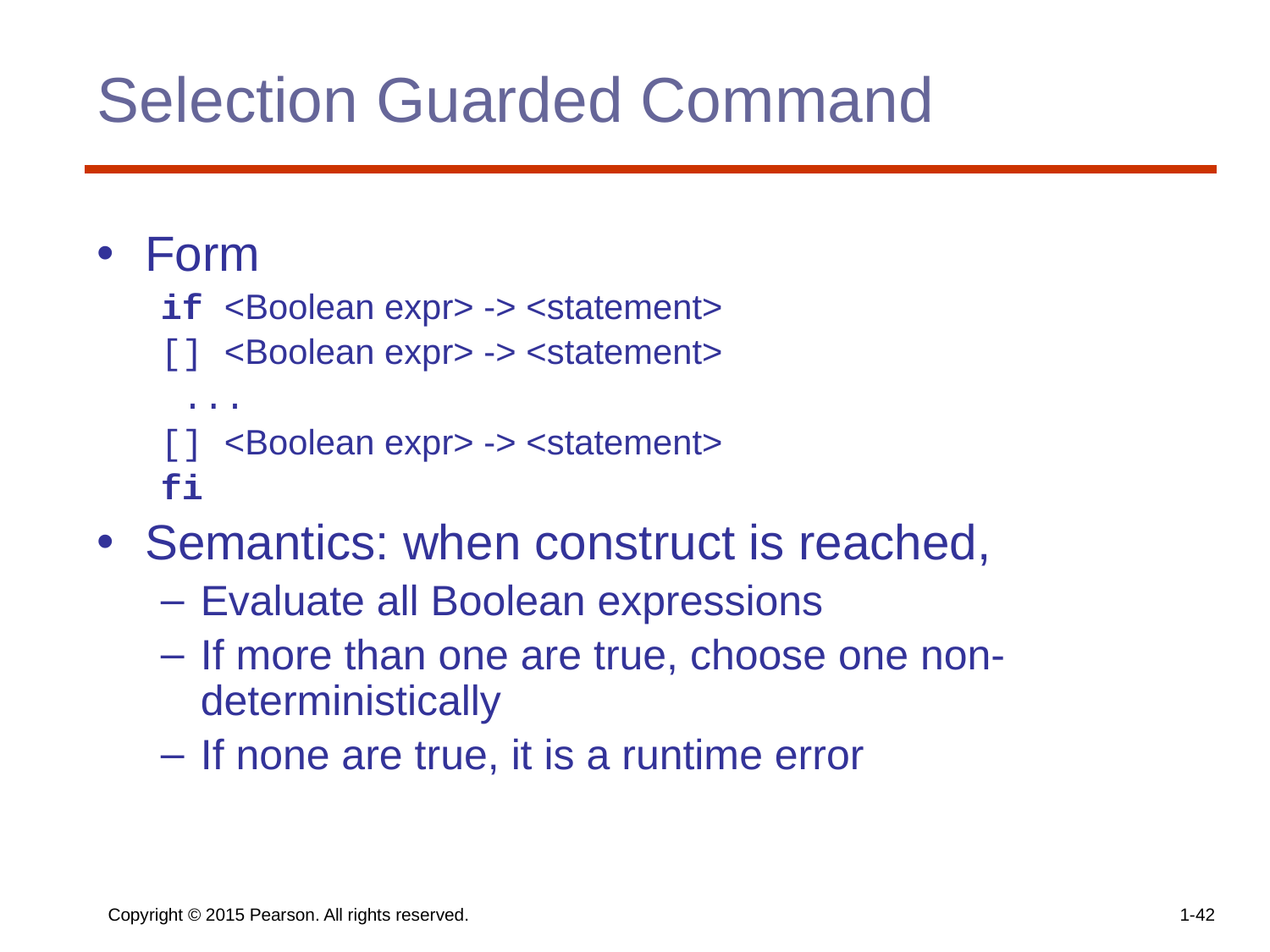

# Selection Guarded Command
Form
if <Boolean expr> -> <statement>
[] <Boolean expr> -> <statement>
 ...
[] <Boolean expr> -> <statement>
fi
Semantics: when construct is reached,
Evaluate all Boolean expressions
If more than one are true, choose one non-deterministically
If none are true, it is a runtime error
Copyright © 2015 Pearson. All rights reserved.
1-42